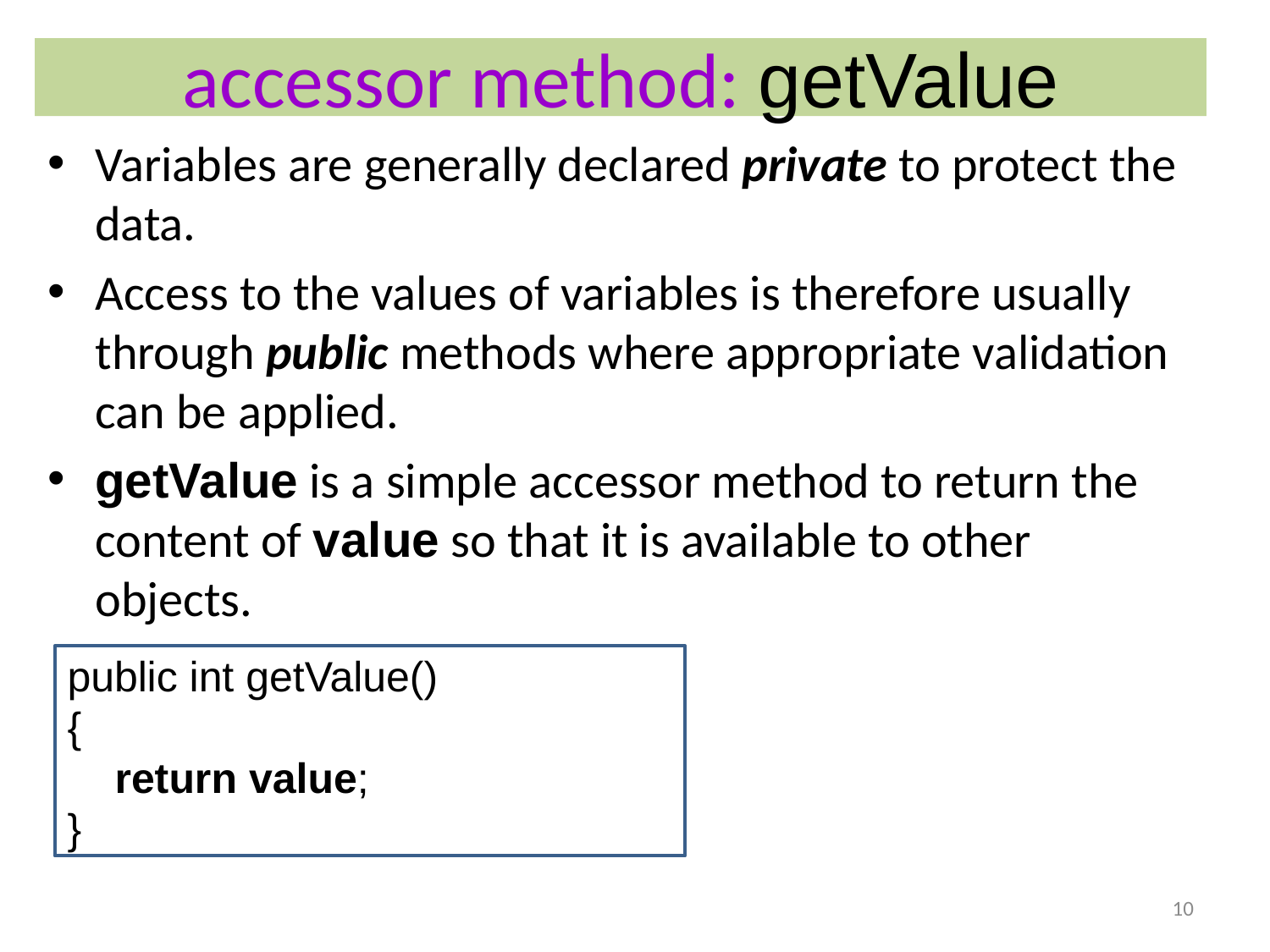

# accessor method: getValue
Variables are generally declared private to protect the data.
Access to the values of variables is therefore usually through public methods where appropriate validation can be applied.
getValue is a simple accessor method to return the content of value so that it is available to other objects.

public int getValue()
{
    return value;
}
10